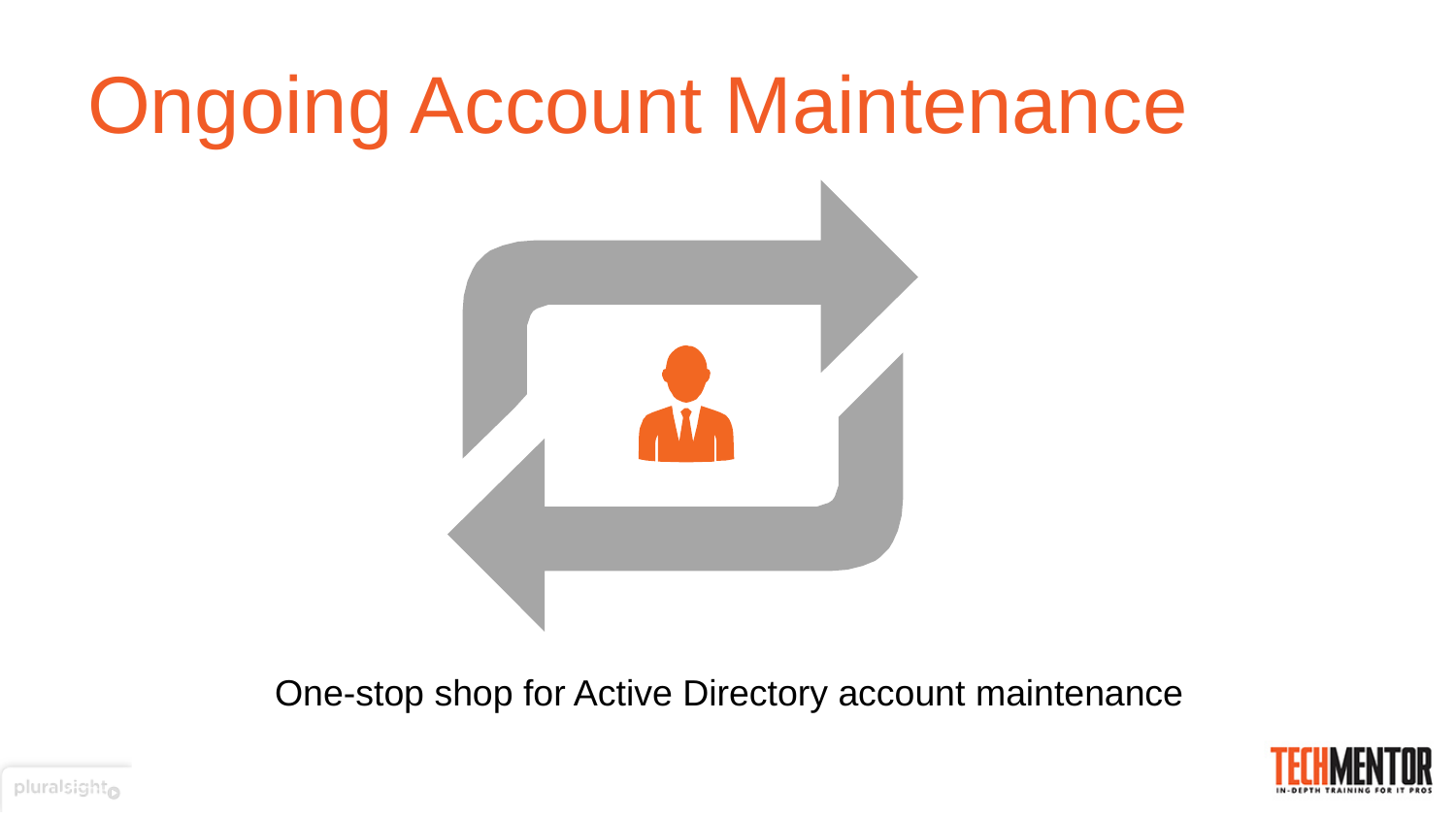

# Ongoing Account Maintenance

One-stop shop for Active Directory account maintenance